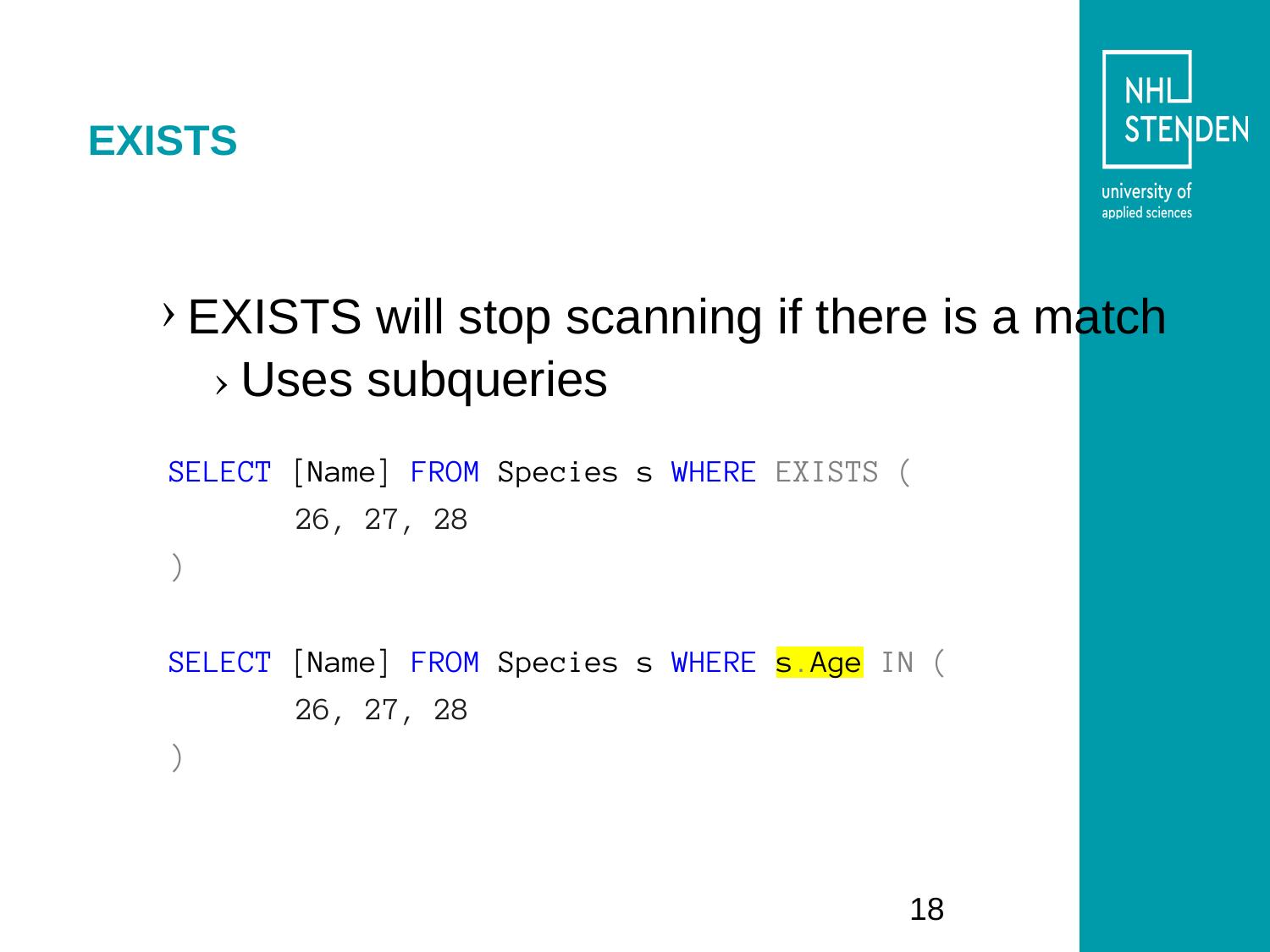

# EXISTS
EXISTS will stop scanning if there is a match
Uses subqueries
SELECT [Name] FROM Species s WHERE EXISTS (
	26, 27, 28
)

SELECT [Name] FROM Species s WHERE s.Age IN (
	26, 27, 28
)
18